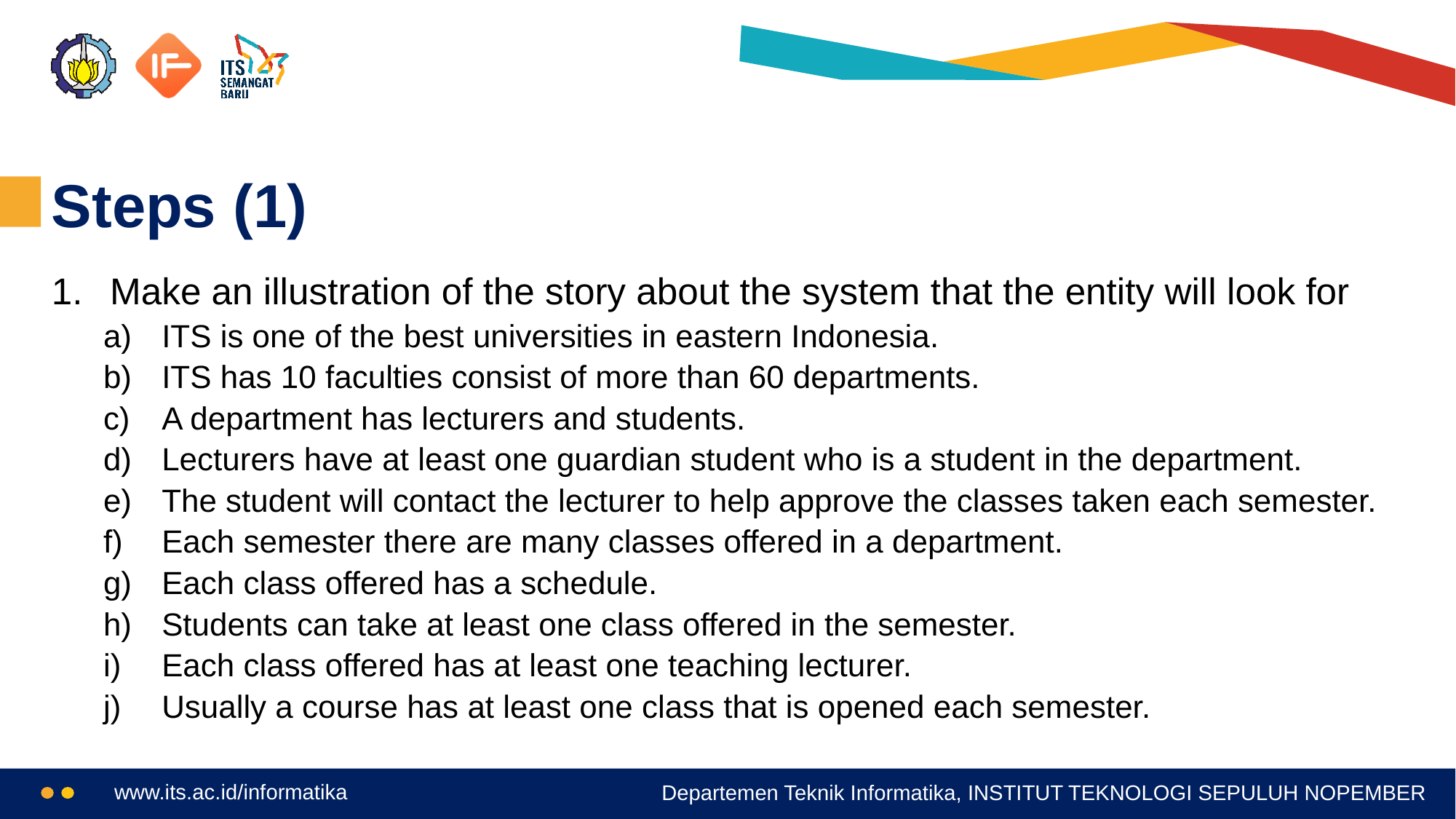

# Steps (1)
Make an illustration of the story about the system that the entity will look for
ITS is one of the best universities in eastern Indonesia.
ITS has 10 faculties consist of more than 60 departments.
A department has lecturers and students.
Lecturers have at least one guardian student who is a student in the department.
The student will contact the lecturer to help approve the classes taken each semester.
Each semester there are many classes offered in a department.
Each class offered has a schedule.
Students can take at least one class offered in the semester.
Each class offered has at least one teaching lecturer.
Usually a course has at least one class that is opened each semester.